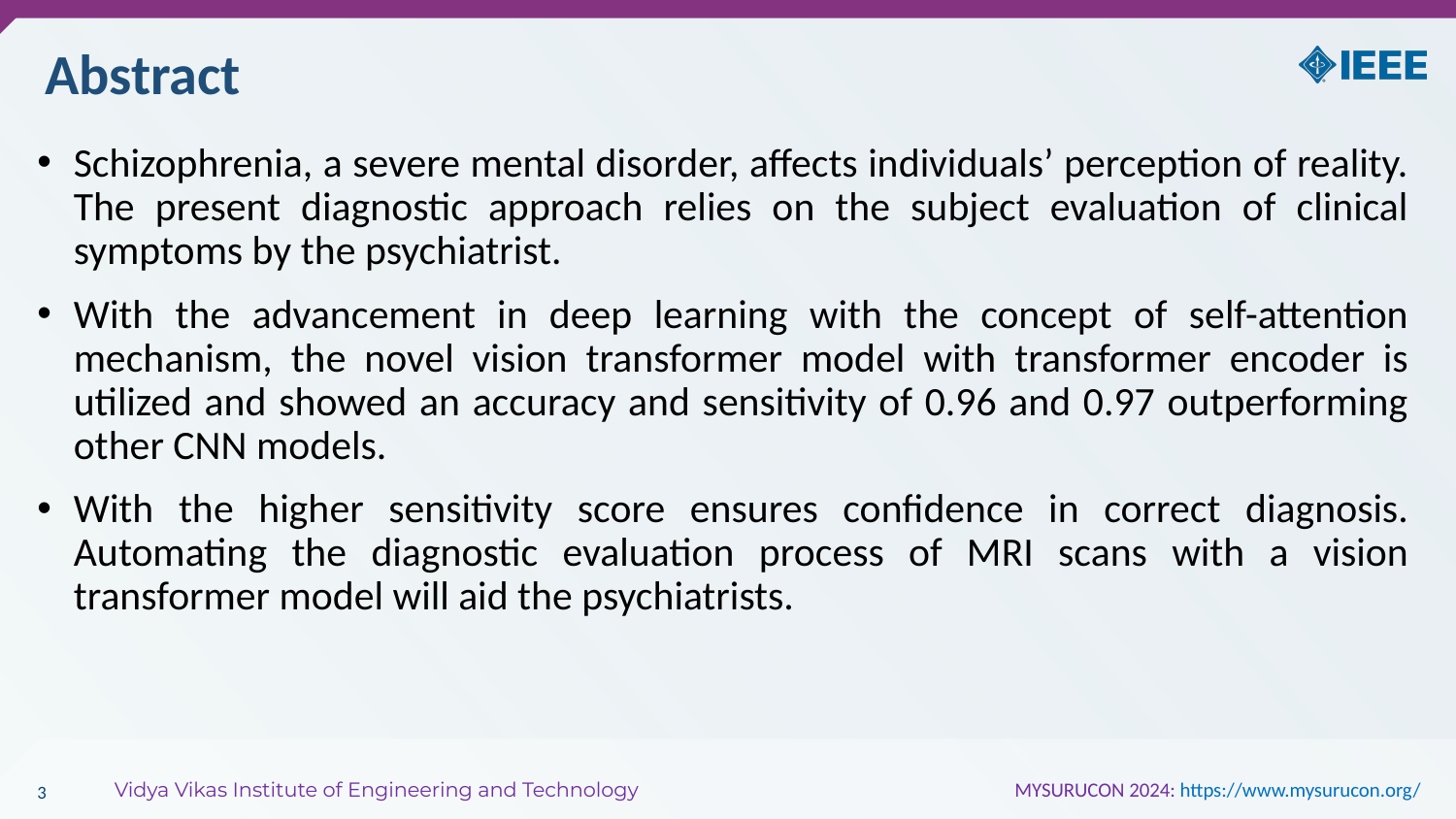

# Abstract
Schizophrenia, a severe mental disorder, affects individuals’ perception of reality. The present diagnostic approach relies on the subject evaluation of clinical symptoms by the psychiatrist.
With the advancement in deep learning with the concept of self-attention mechanism, the novel vision transformer model with transformer encoder is utilized and showed an accuracy and sensitivity of 0.96 and 0.97 outperforming other CNN models.
With the higher sensitivity score ensures confidence in correct diagnosis. Automating the diagnostic evaluation process of MRI scans with a vision transformer model will aid the psychiatrists.
3
Vidya Vikas Institute of Engineering and Technology  			     MYSURUCON 2024: https://www.mysurucon.org/